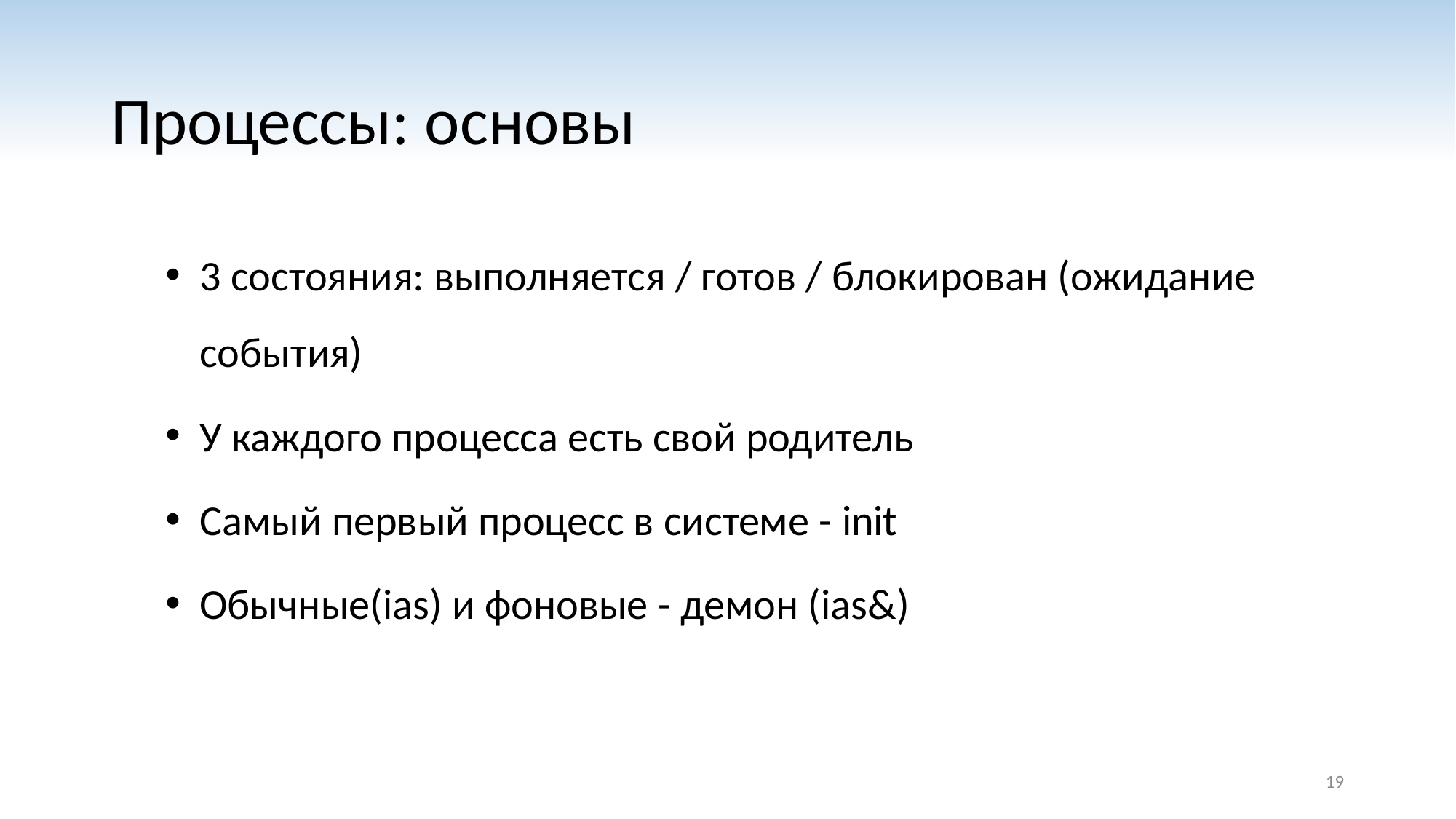

# Процессы: основы
3 состояния: выполняется / готов / блокирован (ожидание события)
У каждого процесса есть свой родитель
Самый первый процесс в системе - init
Обычные(ias) и фоновые - демон (ias&)
19